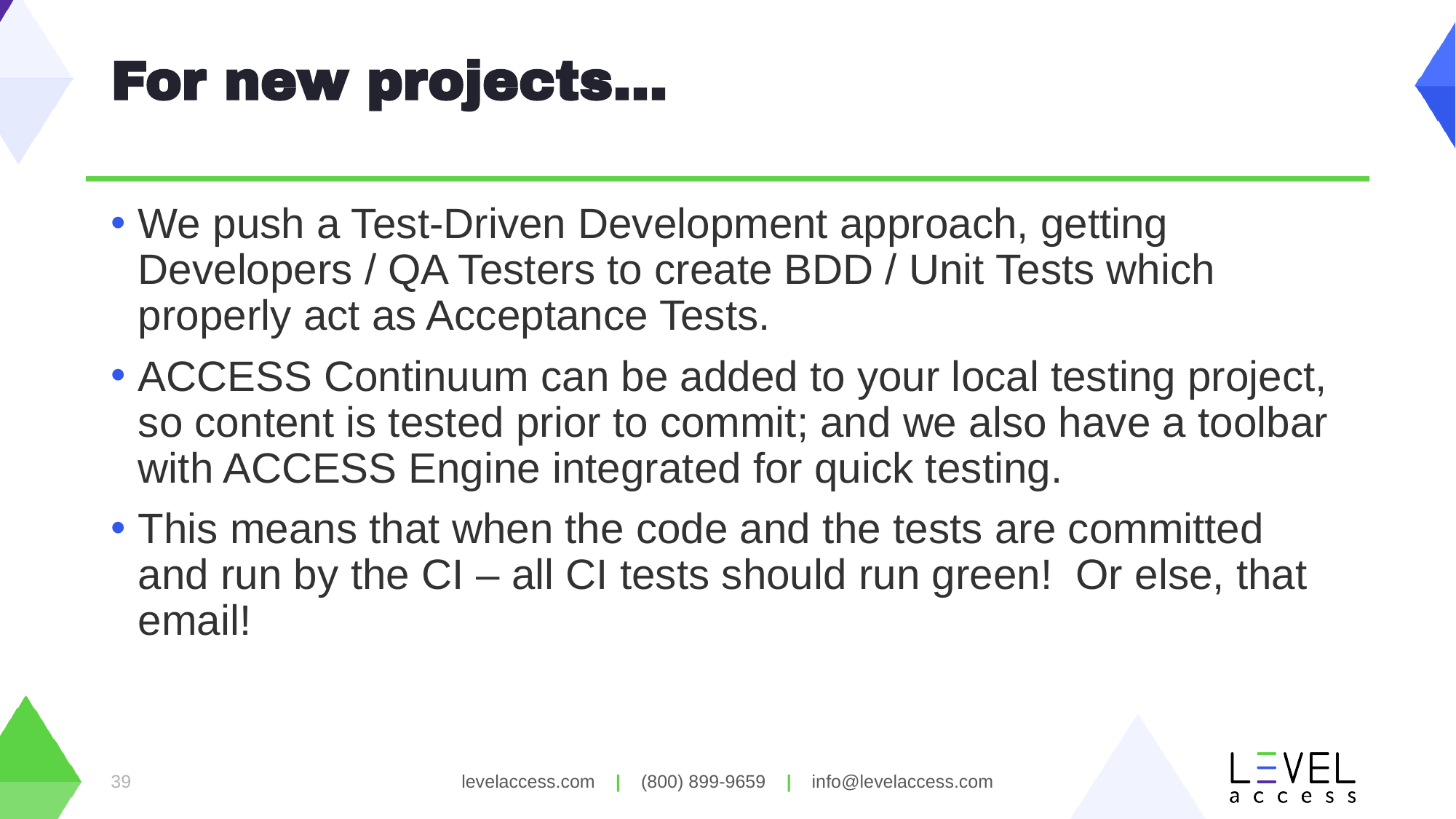

# For new projects…
We push a Test-Driven Development approach, getting Developers / QA Testers to create BDD / Unit Tests which properly act as Acceptance Tests.
ACCESS Continuum can be added to your local testing project, so content is tested prior to commit; and we also have a toolbar with ACCESS Engine integrated for quick testing.
This means that when the code and the tests are committed and run by the CI – all CI tests should run green!  Or else, that email!
39
levelaccess.com    |    (800) 899-9659    |    info@levelaccess.com